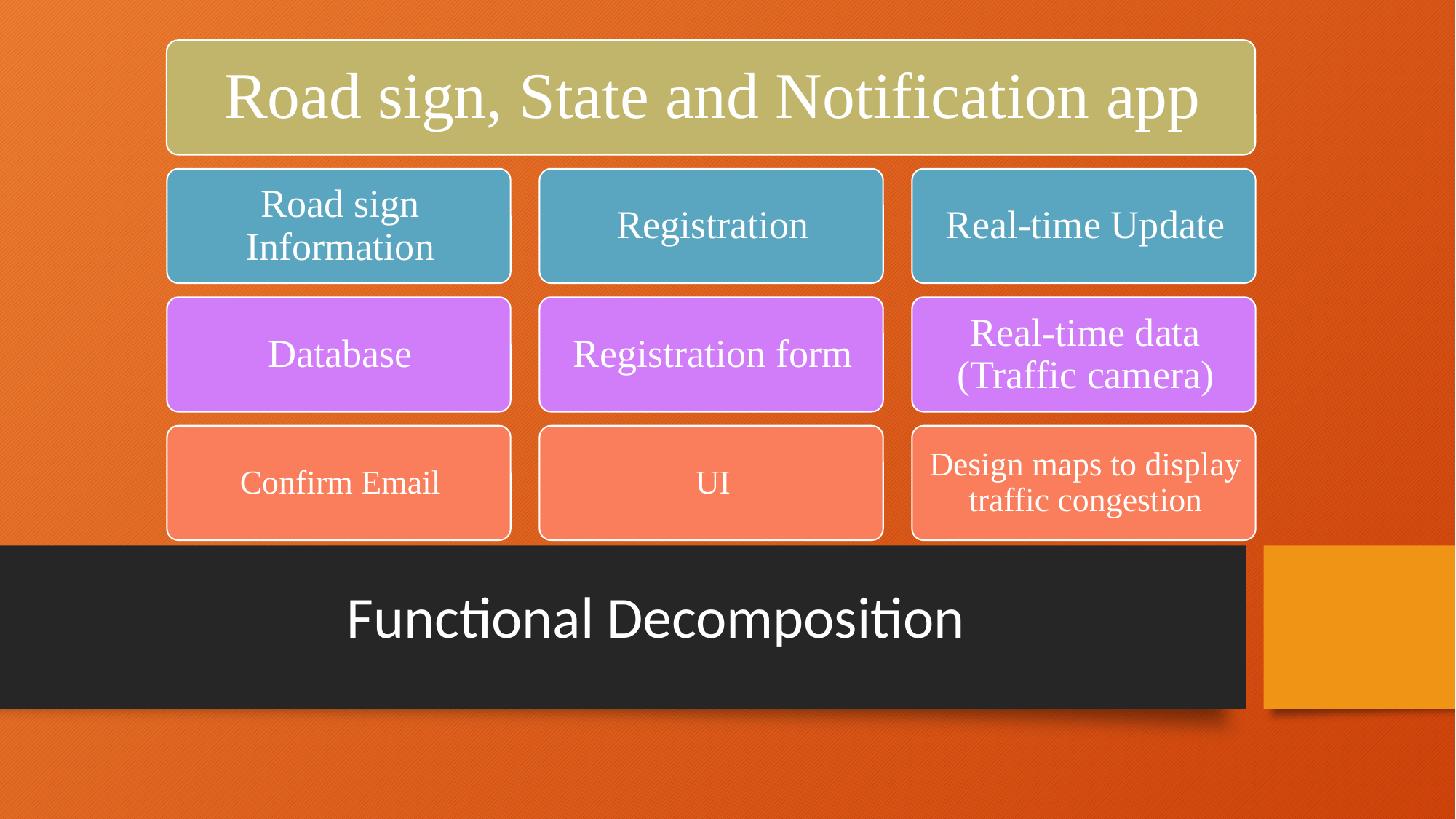

Road sign, State and Notification app
Road sign Information
Database
Confirm Email
Registration
Registration form
UI
Real-time Update
Real-time data (Traffic camera)
Design maps to display traffic congestion
Functional Decomposition